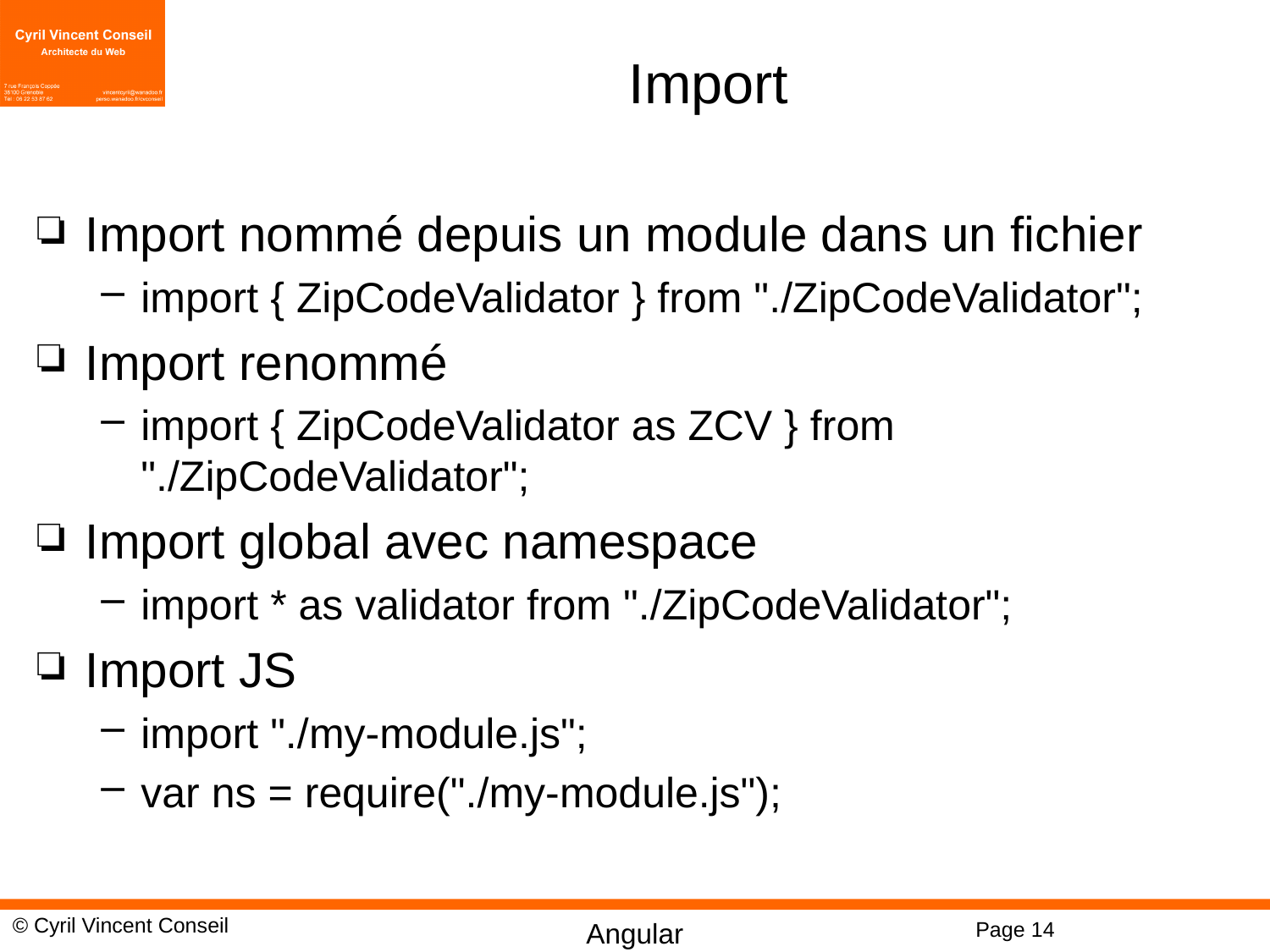

# Import
Import nommé depuis un module dans un fichier
import { ZipCodeValidator } from "./ZipCodeValidator";
Import renommé
import { ZipCodeValidator as ZCV } from "./ZipCodeValidator";
Import global avec namespace
import * as validator from "./ZipCodeValidator";
Import JS
import "./my-module.js";
var ns = require("./my-module.js");